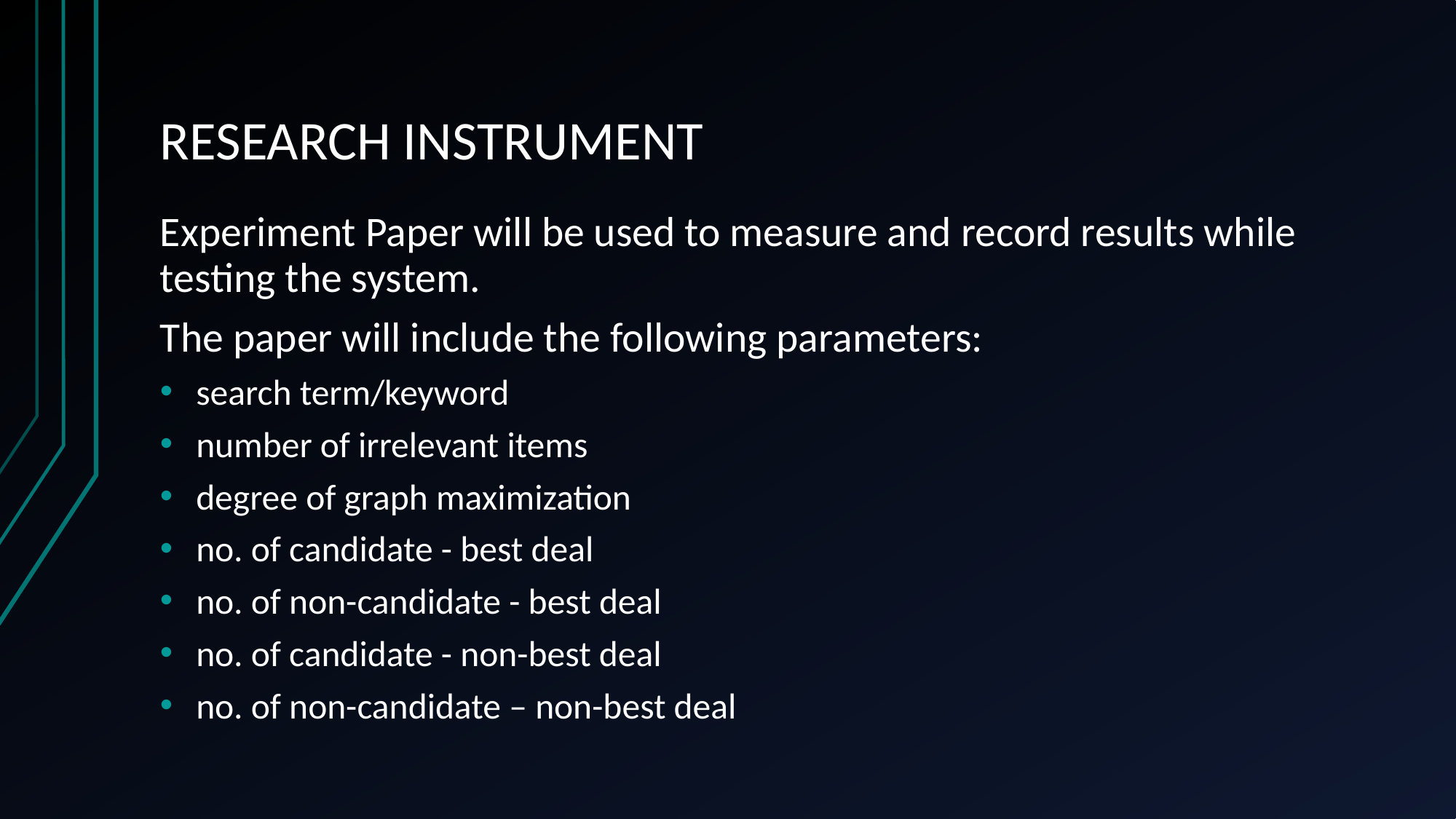

# RESEARCH INSTRUMENT
Experiment Paper will be used to measure and record results while testing the system.
The paper will include the following parameters:
	search term/keyword
	number of irrelevant items
	degree of graph maximization
	no. of candidate - best deal
	no. of non-candidate - best deal
	no. of candidate - non-best deal
	no. of non-candidate – non-best deal